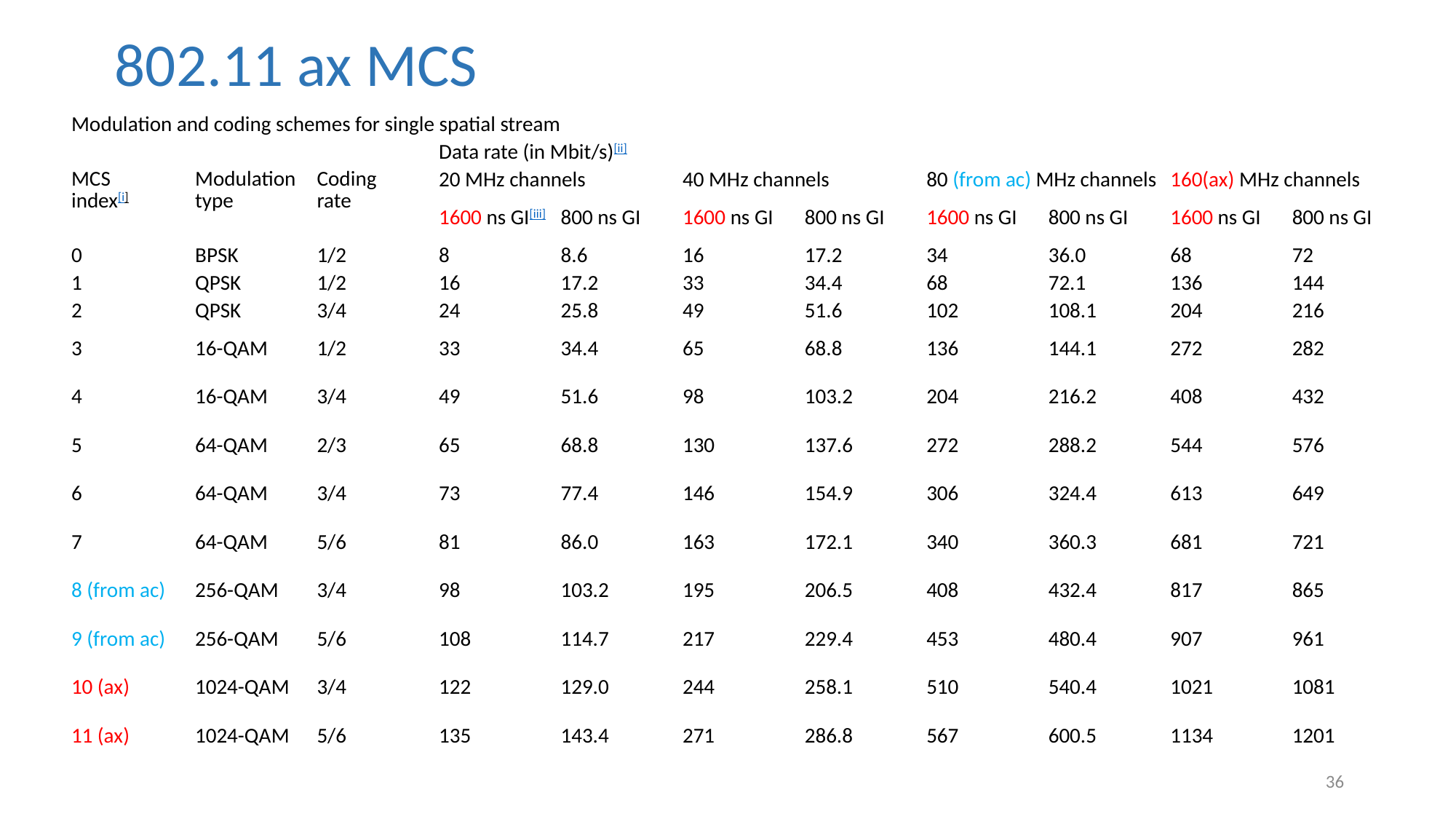

# 802.11 ax MCS
| Modulation and coding schemes for single spatial stream |  |  |  |  |  |  |  |  |  |  |
| --- | --- | --- | --- | --- | --- | --- | --- | --- | --- | --- |
| MCS index[i] | Modulation type | Coding rate | Data rate (in Mbit/s)[ii] |  |  |  |  |  |  |  |
|  |  |  | 20 MHz channels |  | 40 MHz channels |  | 80 (from ac) MHz channels |  | 160(ax) MHz channels |  |
|  |  |  | 1600 ns GI[iii] | 800 ns GI | 1600 ns GI | 800 ns GI | 1600 ns GI | 800 ns GI | 1600 ns GI | 800 ns GI |
| 0 | BPSK | 1/2 | 8 | 8.6 | 16 | 17.2 | 34 | 36.0 | 68 | 72 |
| 1 | QPSK | 1/2 | 16 | 17.2 | 33 | 34.4 | 68 | 72.1 | 136 | 144 |
| 2 | QPSK | 3/4 | 24 | 25.8 | 49 | 51.6 | 102 | 108.1 | 204 | 216 |
| 3 | 16-QAM | 1/2 | 33 | 34.4 | 65 | 68.8 | 136 | 144.1 | 272 | 282 |
| 4 | 16-QAM | 3/4 | 49 | 51.6 | 98 | 103.2 | 204 | 216.2 | 408 | 432 |
| 5 | 64-QAM | 2/3 | 65 | 68.8 | 130 | 137.6 | 272 | 288.2 | 544 | 576 |
| 6 | 64-QAM | 3/4 | 73 | 77.4 | 146 | 154.9 | 306 | 324.4 | 613 | 649 |
| 7 | 64-QAM | 5/6 | 81 | 86.0 | 163 | 172.1 | 340 | 360.3 | 681 | 721 |
| 8 (from ac) | 256-QAM | 3/4 | 98 | 103.2 | 195 | 206.5 | 408 | 432.4 | 817 | 865 |
| 9 (from ac) | 256-QAM | 5/6 | 108 | 114.7 | 217 | 229.4 | 453 | 480.4 | 907 | 961 |
| 10 (ax) | 1024-QAM | 3/4 | 122 | 129.0 | 244 | 258.1 | 510 | 540.4 | 1021 | 1081 |
| 11 (ax) | 1024-QAM | 5/6 | 135 | 143.4 | 271 | 286.8 | 567 | 600.5 | 1134 | 1201 |
36